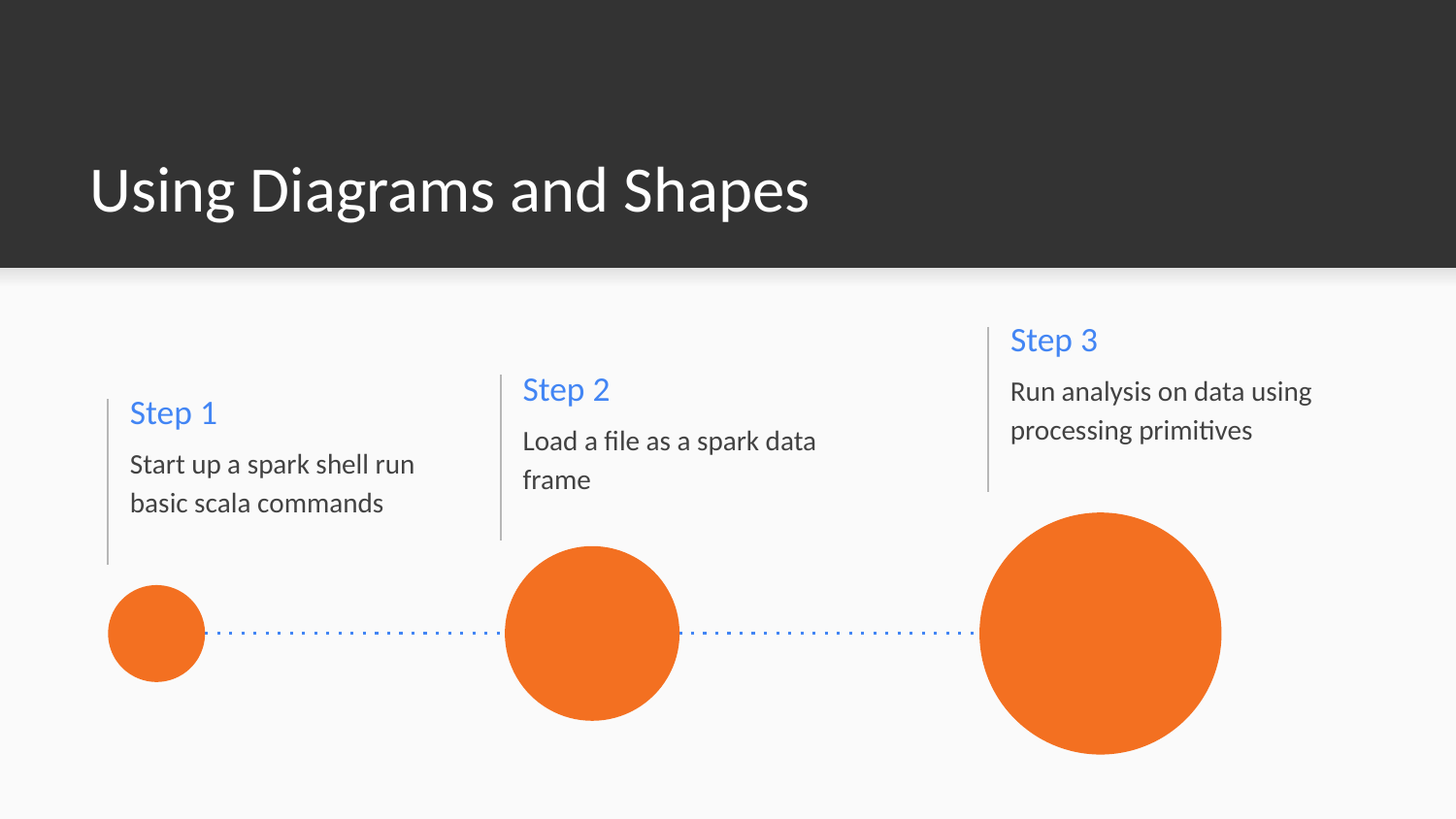

# Using Diagrams and Shapes
Step 3
Run analysis on data using processing primitives
Step 2
Step 1
Load a file as a spark data frame
Start up a spark shell run basic scala commands